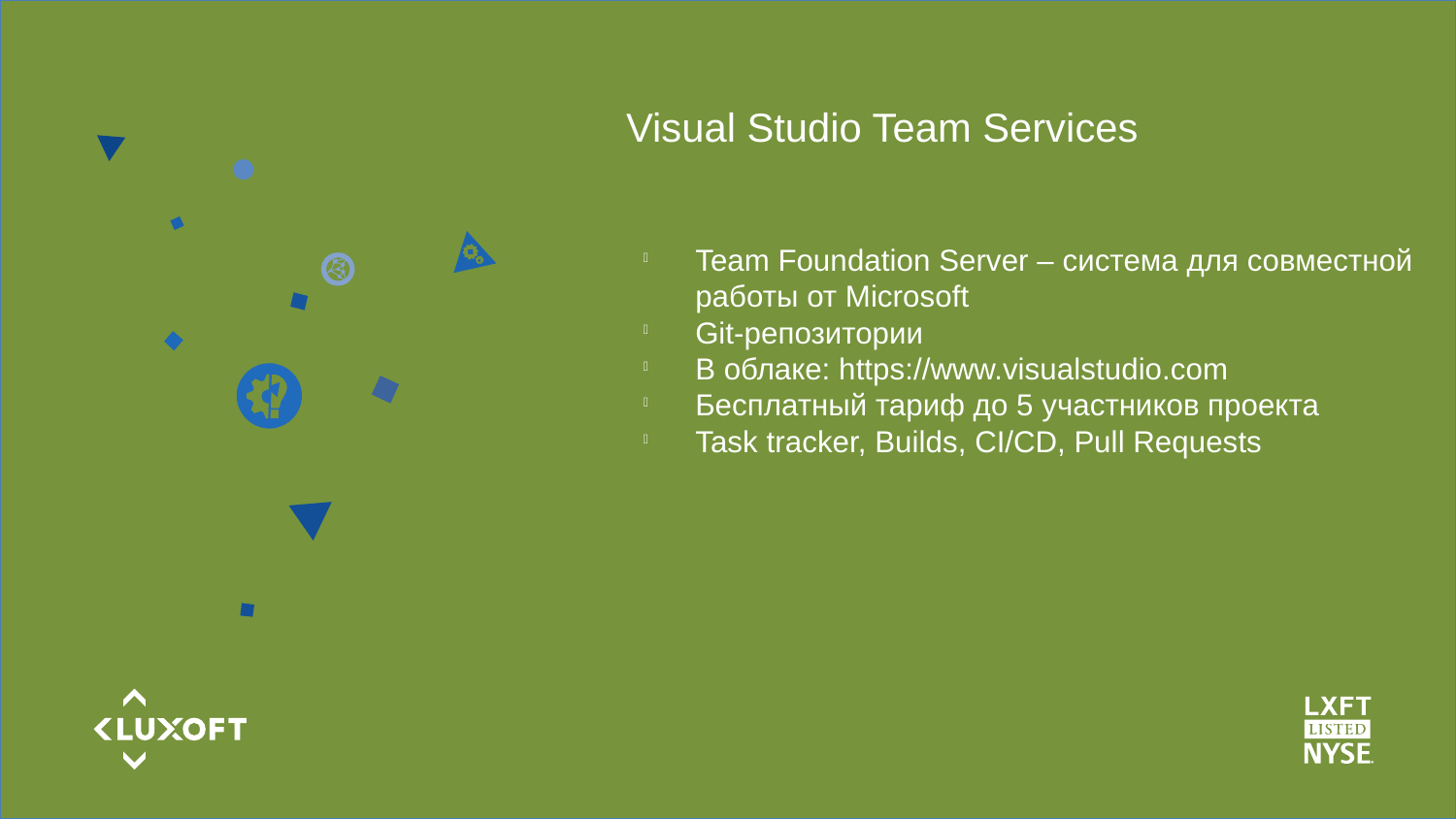

Visual Studio Team Services
Team Foundation Server – система для совместной работы от Microsoft
Git-репозитории
В облаке: https://www.visualstudio.com
Бесплатный тариф до 5 участников проекта
Task tracker, Builds, CI/CD, Pull Requests